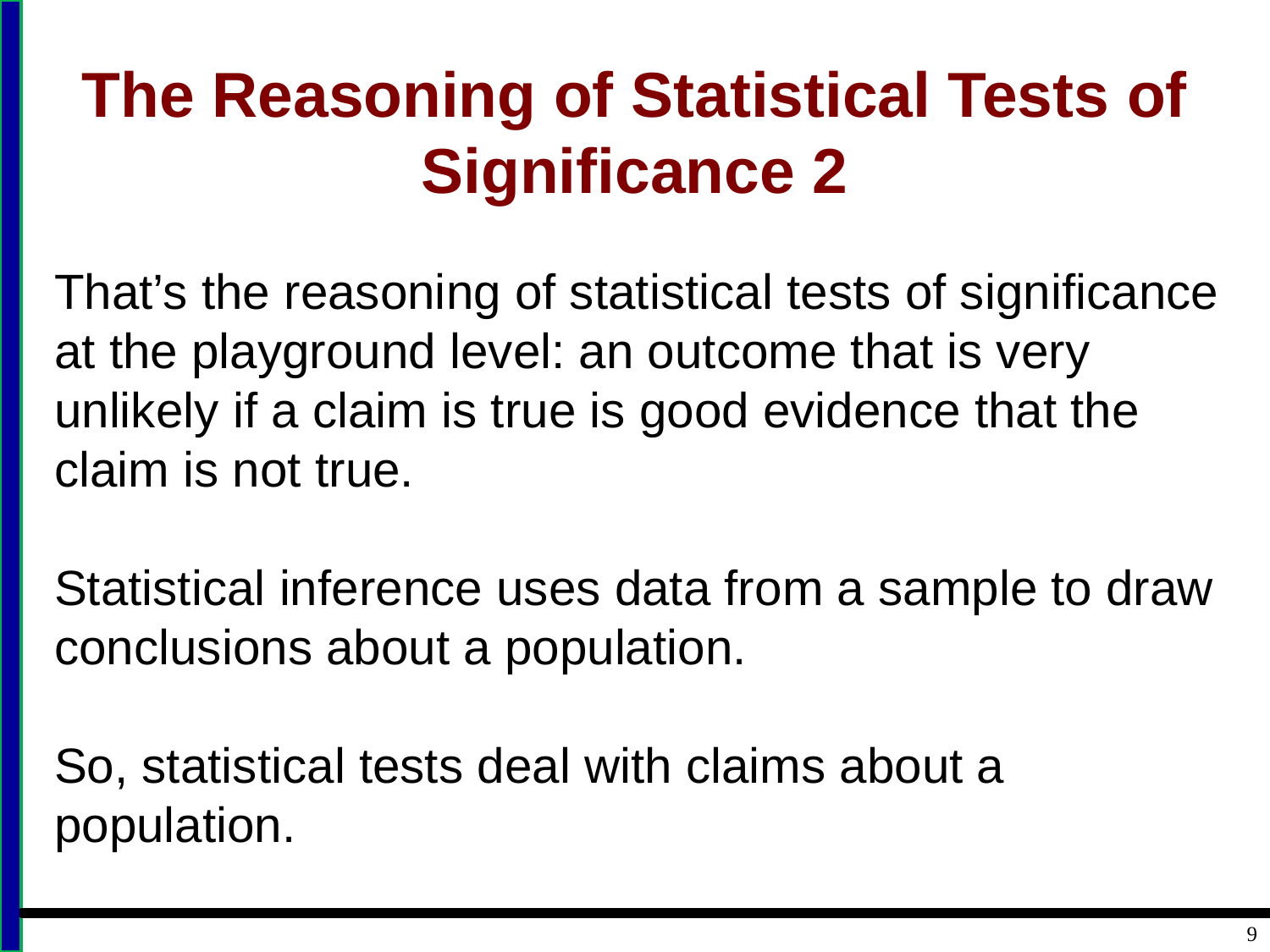

# The Reasoning of Statistical Tests of Significance 2
That’s the reasoning of statistical tests of significance at the playground level: an outcome that is very unlikely if a claim is true is good evidence that the claim is not true.

Statistical inference uses data from a sample to draw conclusions about a population.

So, statistical tests deal with claims about a population.